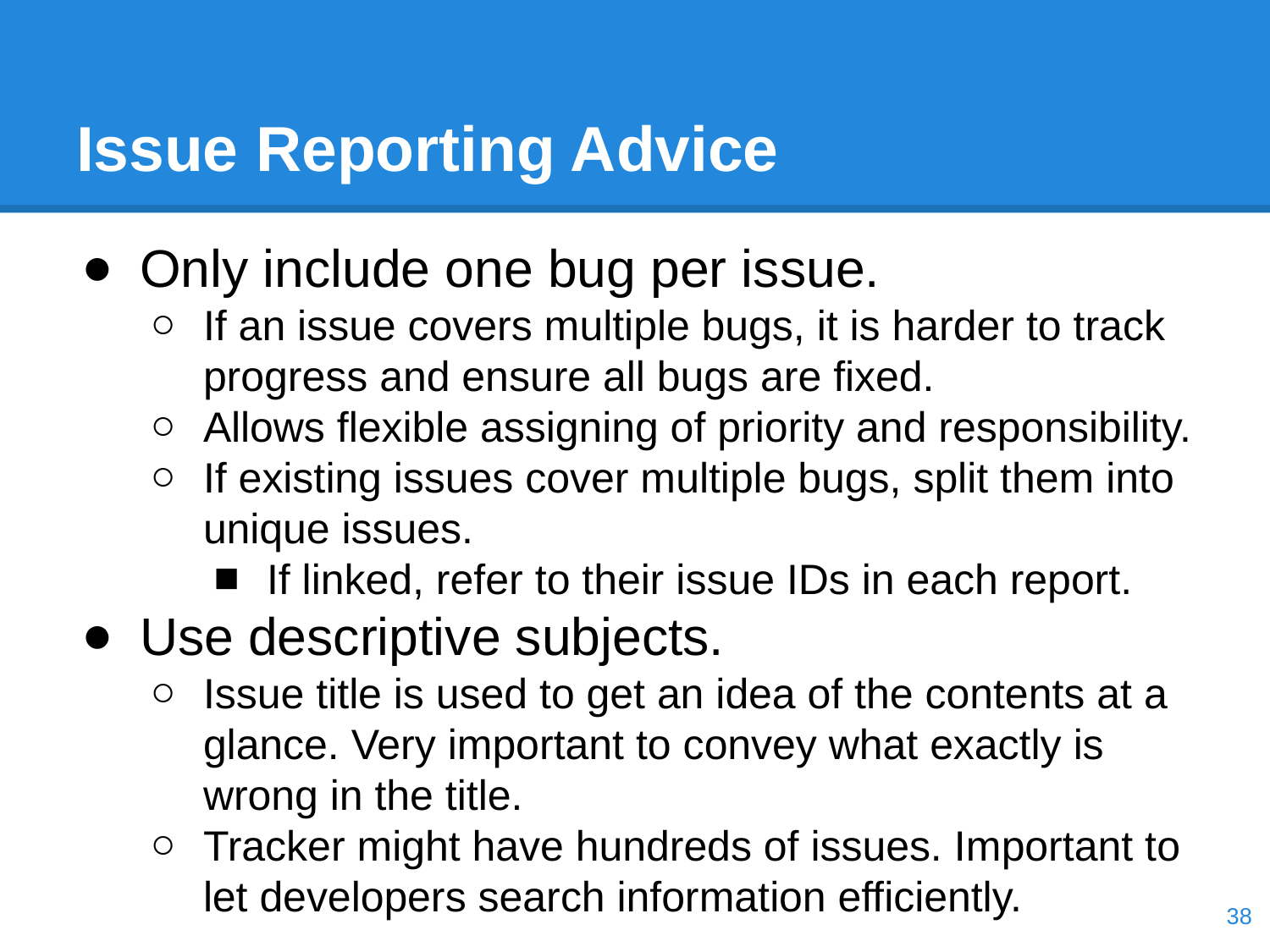

# Issue Reporting Advice
Only include one bug per issue.
If an issue covers multiple bugs, it is harder to track progress and ensure all bugs are fixed.
Allows flexible assigning of priority and responsibility.
If existing issues cover multiple bugs, split them into unique issues.
If linked, refer to their issue IDs in each report.
Use descriptive subjects.
Issue title is used to get an idea of the contents at a glance. Very important to convey what exactly is wrong in the title.
Tracker might have hundreds of issues. Important to let developers search information efficiently.
38